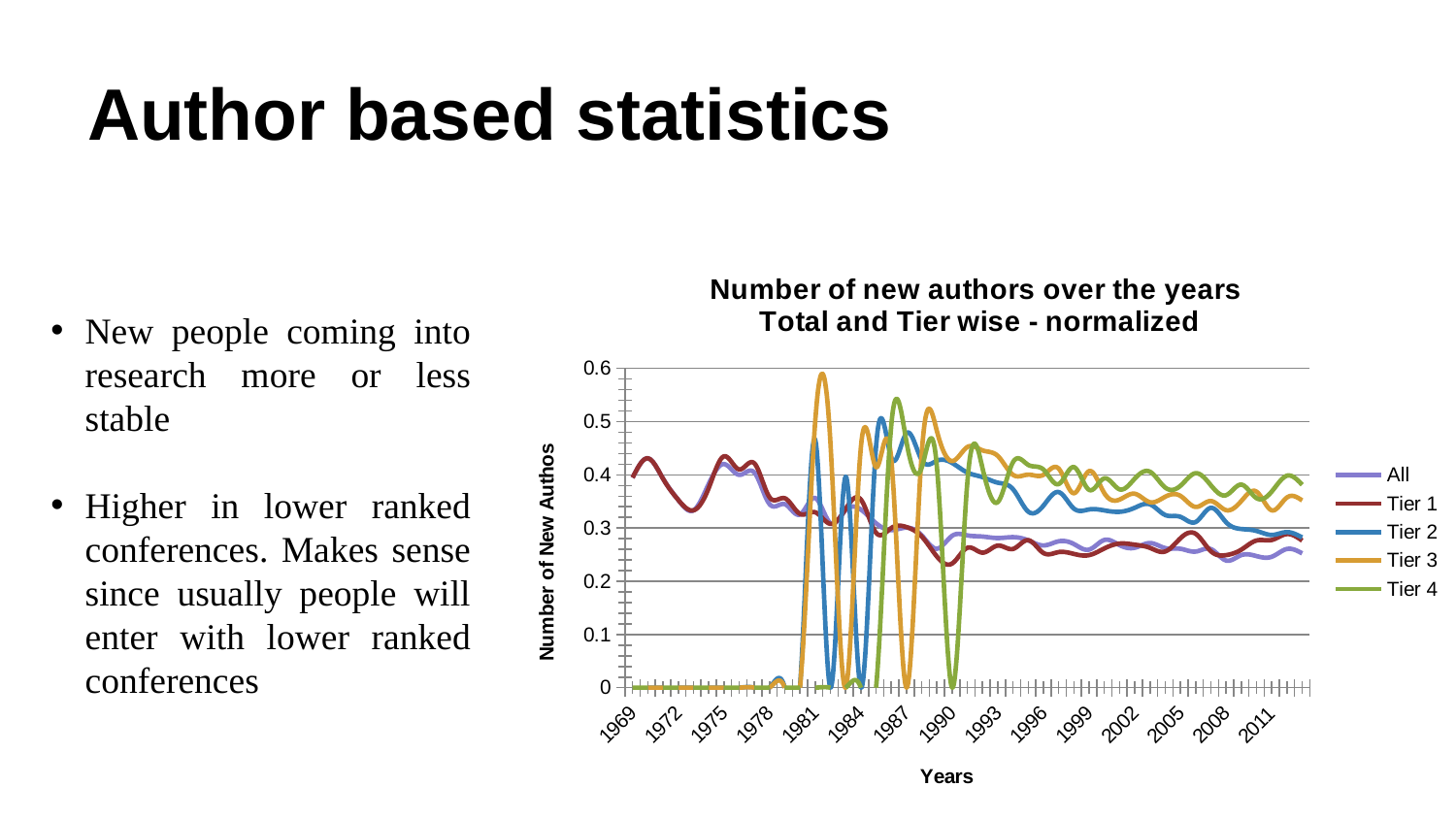

# Author based statistics

### Chart: Number of new authors over the years Total and Tier wise - normalized

| Category | All | Tier 1 | Tier 2 | Tier 3 | Tier 4 |
|---|---|---|---|---|---|
| 1969 | 0.3947368600000001 | 0.3947368600000001 | None | None | None |
| 1970 | 0.43103448000000005 | 0.43103448000000005 | None | None | None |
| 1971 | 0.39285713000000005 | 0.39285713000000005 | None | None | None |
| 1972 | 0.3529412 | 0.3529412 | None | None | None |
| 1973 | 0.33333334000000003 | 0.33333334000000003 | None | None | None |
| 1974 | 0.38285714000000004 | 0.37500000000000006 | None | None | None |
| 1975 | 0.42021278000000006 | 0.4347826000000001 | None | None | None |
| 1976 | 0.4 | 0.41025642 | None | None | None |
| 1977 | 0.40437160000000005 | 0.42168674000000006 | None | None | None |
| 1978 | 0.34500000000000003 | 0.35792350000000006 | None | None | None |
| 1979 | 0.34490740000000003 | 0.35593220000000003 | None | None | None |
| 1980 | 0.3254973000000001 | 0.3265822800000001 | None | None | None |
| 1981 | 0.3565088800000001 | 0.32962963000000006 | 0.46601942 | 0.5 | None |
| 1982 | 0.30909090000000006 | 0.3078880300000001 | 0.0 | 0.46031746000000007 | None |
| 1983 | 0.33366734000000003 | 0.3360000000000001 | 0.39664805000000003 | 0.0 | None |
| 1984 | 0.33484676000000013 | 0.35362318000000004 | 0.0 | 0.45161290000000004 | None |
| 1985 | 0.30904523 | 0.29102167000000007 | 0.45360824 | 0.41428572 | None |
| 1986 | 0.29615673000000003 | 0.30014026000000005 | 0.43231440000000015 | 0.42857143000000003 | 0.49411765 |
| 1987 | 0.30078740000000004 | 0.30183357000000005 | 0.47826087000000006 | 0.0 | 0.46153846 |
| 1988 | 0.28613055 | 0.28396740000000004 | 0.42792794000000006 | 0.4411764700000001 | 0.41379311999999996 |
| 1989 | 0.26111460000000003 | 0.24631268000000003 | 0.4265976 | 0.48181817000000016 | 0.41379311999999996 |
| 1990 | 0.2854133800000001 | 0.23337855999999998 | 0.42225394000000005 | 0.42592594000000006 | 0.0 |
| 1991 | 0.28610983 | 0.26289308 | 0.40428212 | 0.45229682000000004 | 0.3875969000000001 |
| 1992 | 0.28393006 | 0.25371286 | 0.39572865000000007 | 0.44594595 | 0.4121212 |
| 1993 | 0.28114103999999995 | 0.2669767400000001 | 0.38527800000000006 | 0.4354838700000001 | 0.3488372 |
| 1994 | 0.28283426000000006 | 0.26070764999999996 | 0.3730158800000001 | 0.4 | 0.42384106000000005 |
| 1995 | 0.27681120000000004 | 0.2770979 | 0.33094170000000006 | 0.40036902 | 0.41875 |
| 1996 | 0.26723096 | 0.25303292000000005 | 0.34216335 | 0.4 | 0.40989400000000004 |
| 1997 | 0.27504513 | 0.25474032999999996 | 0.36756453000000006 | 0.41176470000000004 | 0.3827160600000001 |
| 1998 | 0.26990375 | 0.2513287700000001 | 0.3366646000000001 | 0.3654545500000001 | 0.41455162 |
| 1999 | 0.25944540000000005 | 0.24909747000000002 | 0.3350277200000001 | 0.4069898400000001 | 0.3717647200000001 |
| 2000 | 0.27752396000000007 | 0.2616179 | 0.3331885300000001 | 0.365643 | 0.39333760000000006 |
| 2001 | 0.2679385 | 0.2707930499999999 | 0.33055556000000014 | 0.35352114 | 0.37277353 |
| 2002 | 0.26292726000000005 | 0.26866284 | 0.3381574200000001 | 0.3644578500000001 | 0.3929260400000001 |
| 2003 | 0.2717608 | 0.26271184999999997 | 0.3445405000000001 | 0.34855235 | 0.40583554000000005 |
| 2004 | 0.26227533999999997 | 0.2559176700000001 | 0.3245681800000001 | 0.35884178000000005 | 0.3761589500000001 |
| 2005 | 0.26093808 | 0.28071955 | 0.32107532000000005 | 0.36046510000000004 | 0.37942857000000013 |
| 2006 | 0.25572383000000004 | 0.28911194 | 0.31139773000000004 | 0.3397212600000001 | 0.40304878000000005 |
| 2007 | 0.2603807000000001 | 0.2564163000000001 | 0.3379738600000001 | 0.35076252 | 0.38045540000000005 |
| 2008 | 0.23894710000000005 | 0.24902724000000004 | 0.3109592000000001 | 0.3337130000000001 | 0.36180905 |
| 2009 | 0.24907142 | 0.25933146 | 0.29828360000000004 | 0.3507905 | 0.3816225200000001 |
| 2010 | 0.24722503000000004 | 0.27657005 | 0.29460093000000004 | 0.3684210500000001 | 0.3561827800000001 |
| 2011 | 0.24600504000000004 | 0.2775342 | 0.28699198000000004 | 0.33333334000000003 | 0.3686594000000001 |
| 2012 | 0.2606097 | 0.28862974 | 0.2922988000000001 | 0.35746104 | 0.39836845000000015 |
| 2013 | 0.25238840000000007 | 0.27636626000000003 | 0.28225132999999997 | 0.3519781800000001 | 0.3813708000000001 |
New people coming into research more or less stable

Higher in lower ranked conferences. Makes sense since usually people will enter with lower ranked conferences